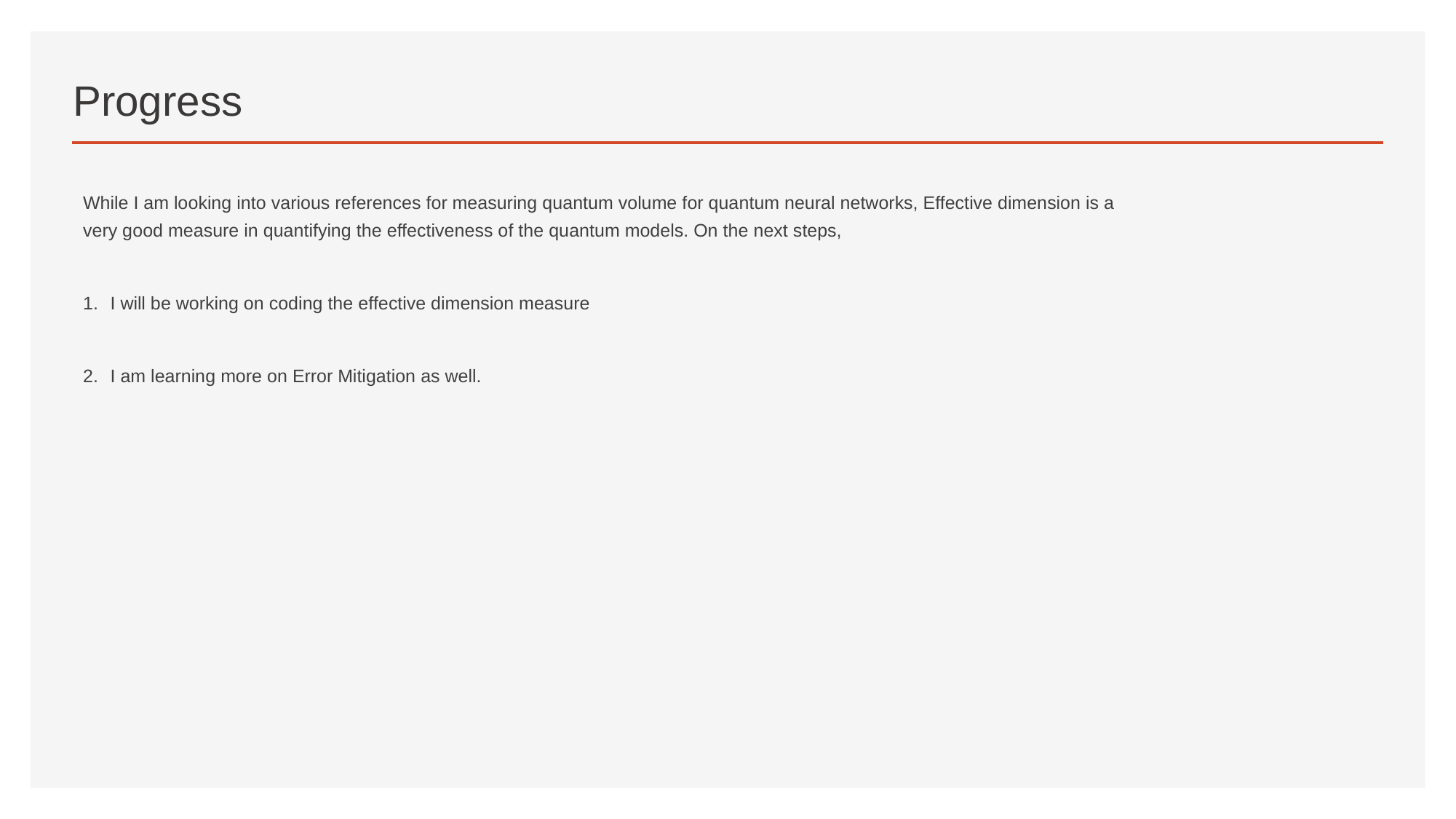

# Progress
While I am looking into various references for measuring quantum volume for quantum neural networks, Effective dimension is a very good measure in quantifying the effectiveness of the quantum models. On the next steps,
I will be working on coding the effective dimension measure
I am learning more on Error Mitigation as well.